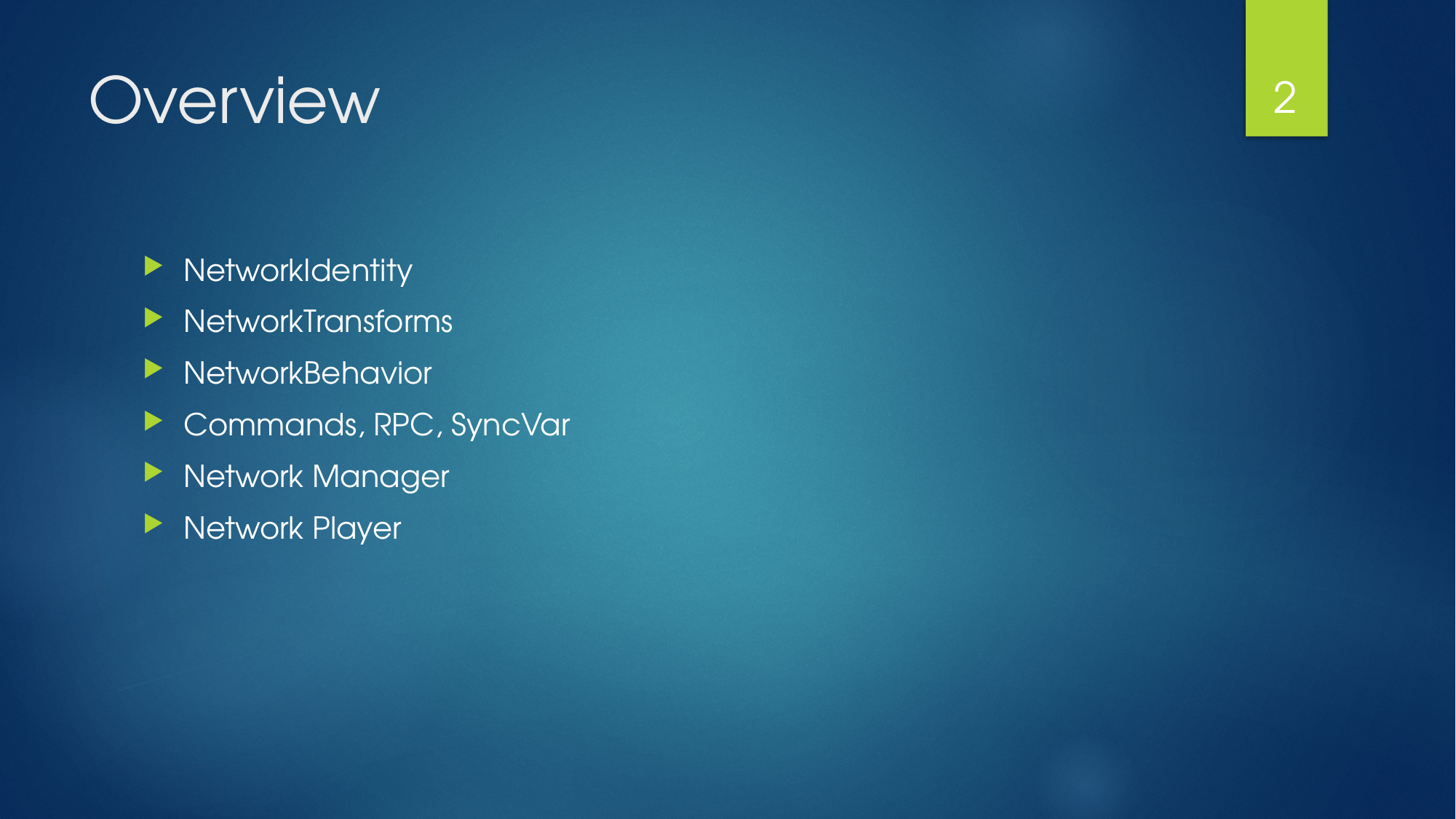

2
# Overview
NetworkIdentity
NetworkTransforms
NetworkBehavior
Commands, RPC, SyncVar
Network Manager
Network Player